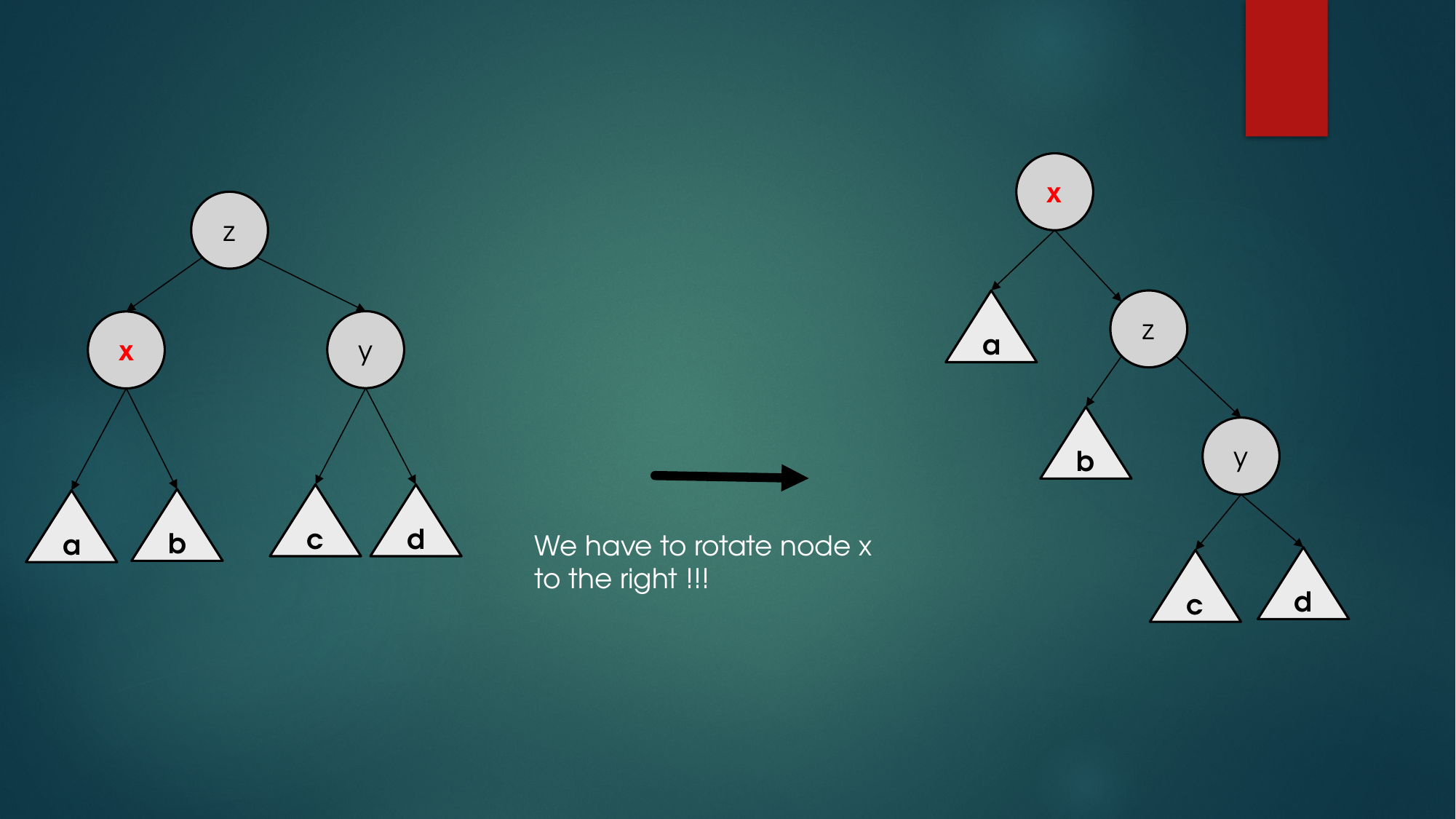

x
z
a
z
y
x
b
y
c
d
b
a
We have to rotate node x
to the right !!!
d
c